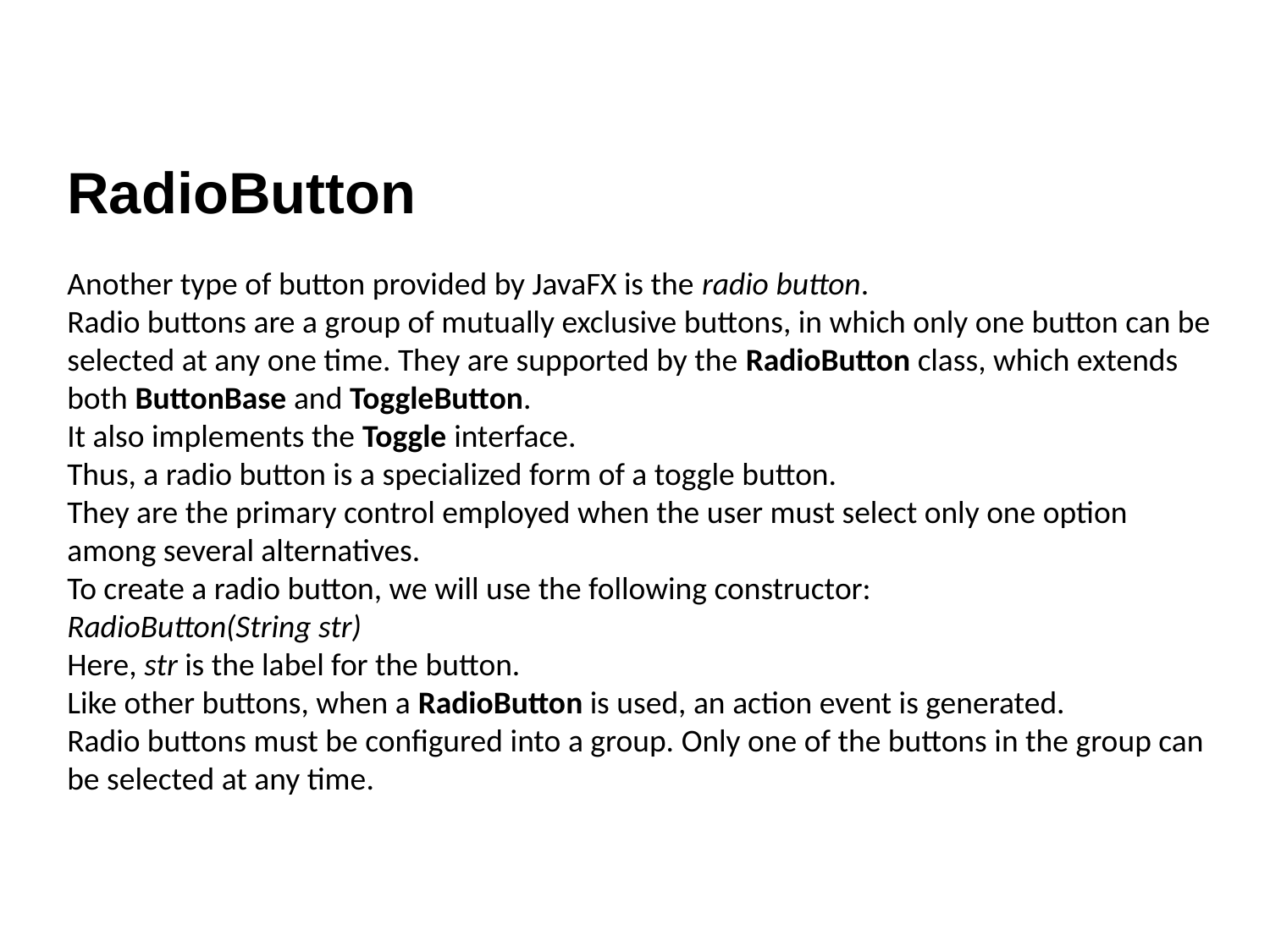

RadioButton

Another type of button provided by JavaFX is the radio button.
Radio buttons are a group of mutually exclusive buttons, in which only one button can be selected at any one time. They are supported by the RadioButton class, which extends both ButtonBase and ToggleButton.
It also implements the Toggle interface.
Thus, a radio button is a specialized form of a toggle button.
They are the primary control employed when the user must select only one option among several alternatives.
To create a radio button, we will use the following constructor:
RadioButton(String str)
Here, str is the label for the button.
Like other buttons, when a RadioButton is used, an action event is generated.
Radio buttons must be configured into a group. Only one of the buttons in the group can be selected at any time.